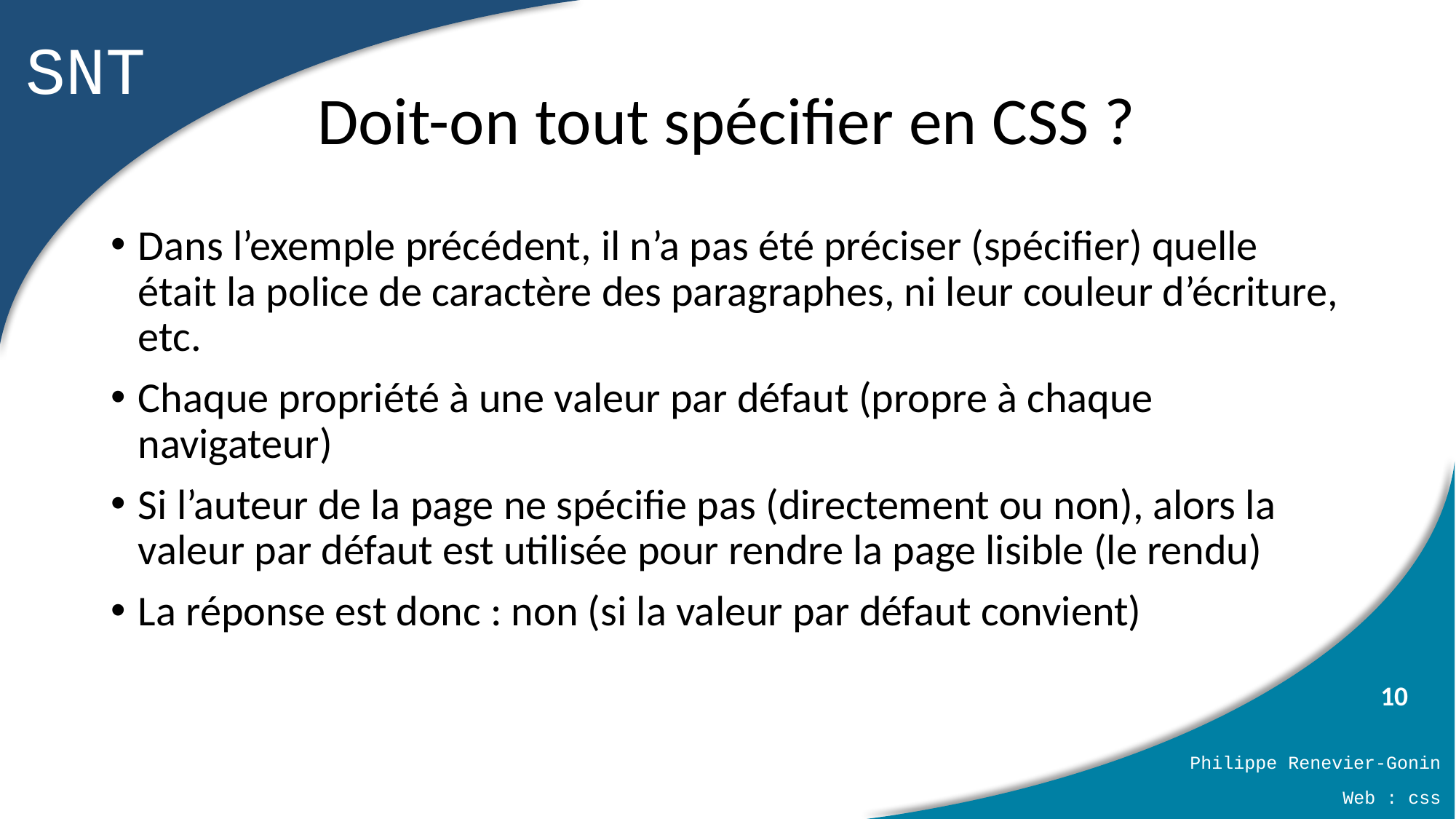

# Doit-on tout spécifier en CSS ?
Dans l’exemple précédent, il n’a pas été préciser (spécifier) quelle était la police de caractère des paragraphes, ni leur couleur d’écriture, etc.
Chaque propriété à une valeur par défaut (propre à chaque navigateur)
Si l’auteur de la page ne spécifie pas (directement ou non), alors la valeur par défaut est utilisée pour rendre la page lisible (le rendu)
La réponse est donc : non (si la valeur par défaut convient)